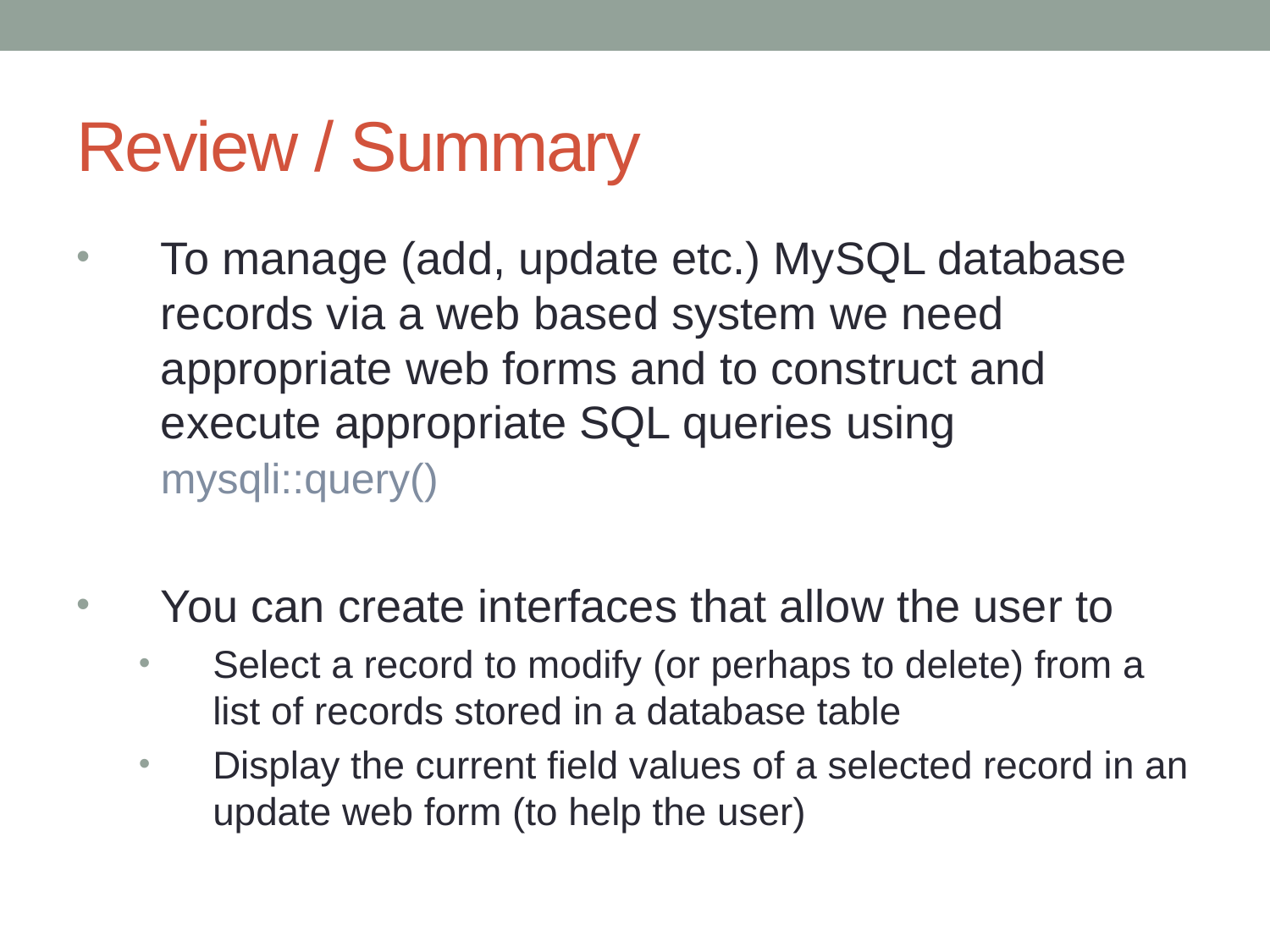

# Review / Summary
To manage (add, update etc.) MySQL database records via a web based system we need appropriate web forms and to construct and execute appropriate SQL queries using mysqli::query()

You can create interfaces that allow the user to
Select a record to modify (or perhaps to delete) from a list of records stored in a database table
Display the current field values of a selected record in an update web form (to help the user)